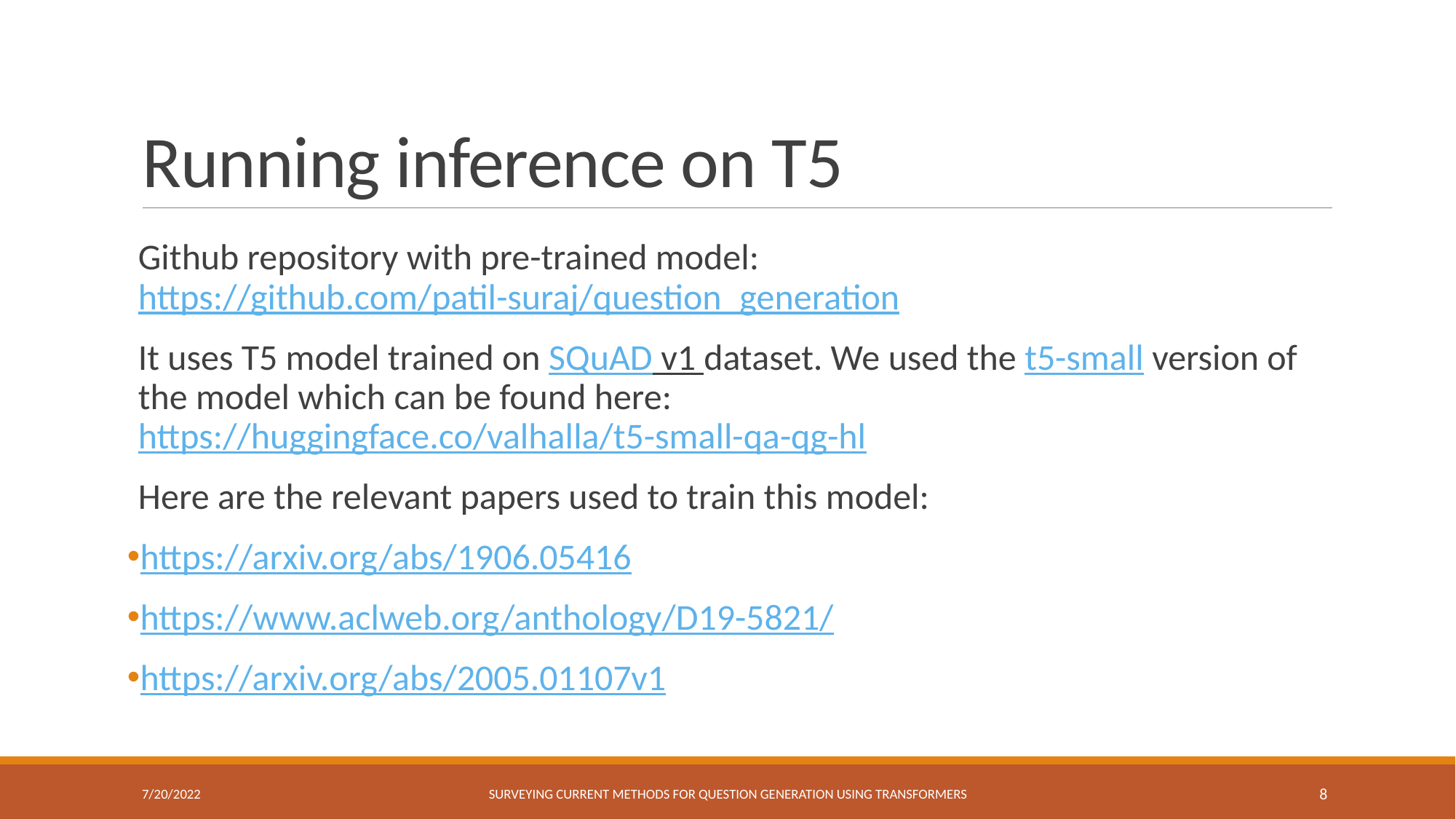

# Running inference on T5
Github repository with pre-trained model: https://github.com/patil-suraj/question_generation
It uses T5 model trained on SQuAD v1 dataset. We used the t5-small version of the model which can be found here: https://huggingface.co/valhalla/t5-small-qa-qg-hl
Here are the relevant papers used to train this model:
https://arxiv.org/abs/1906.05416
https://www.aclweb.org/anthology/D19-5821/
https://arxiv.org/abs/2005.01107v1

7/20/2022
Surveying Current Methods for Question Generation using Transformers
8